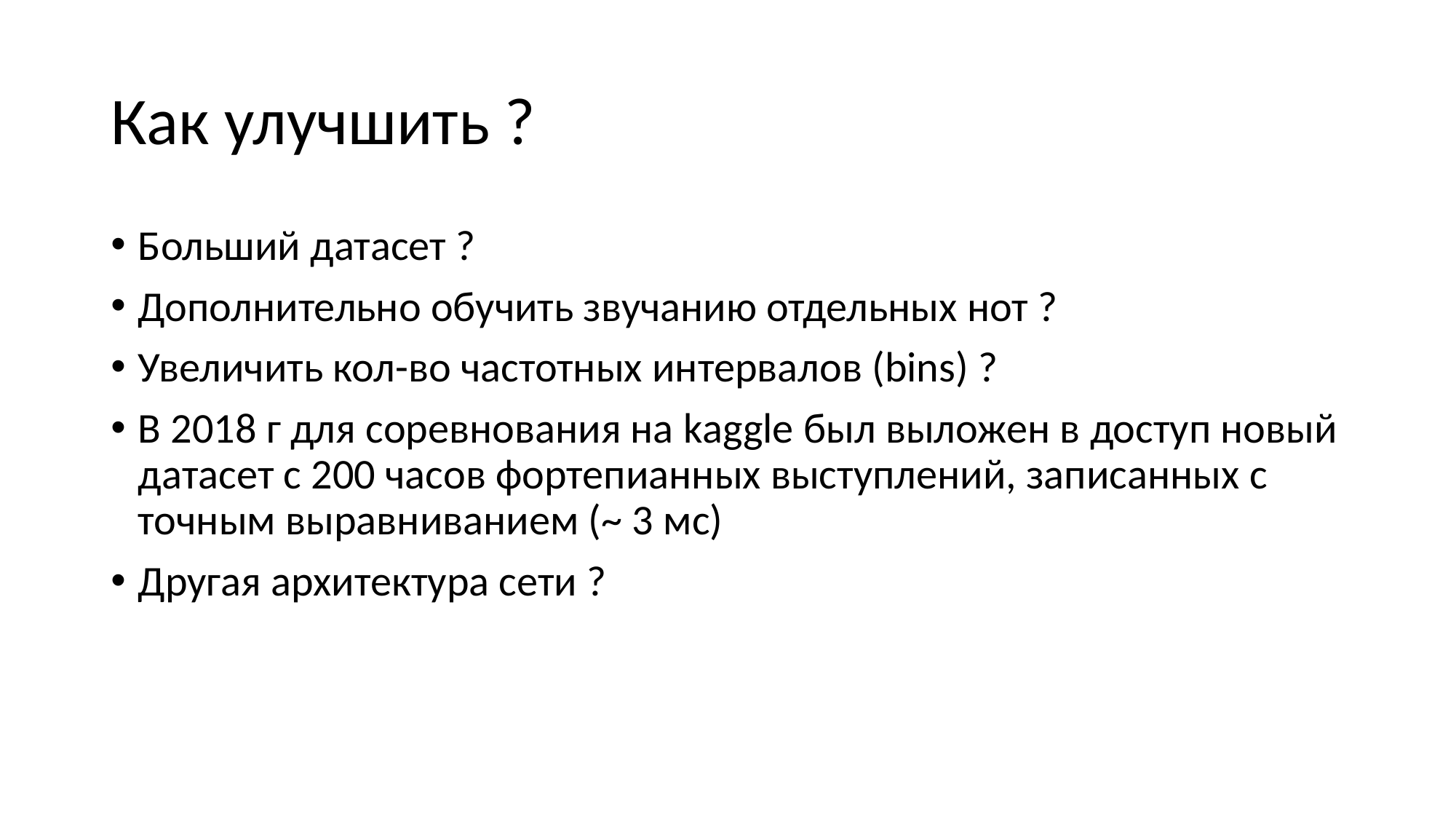

# Как улучшить ?
Больший датасет ?
Дополнительно обучить звучанию отдельных нот ?
Увеличить кол-во частотных интервалов (bins) ?
В 2018 г для соревнования на kaggle был выложен в доступ новый датасет с 200 часов фортепианных выступлений, записанных с точным выравниванием (~ 3 мс)
Другая архитектура сети ?